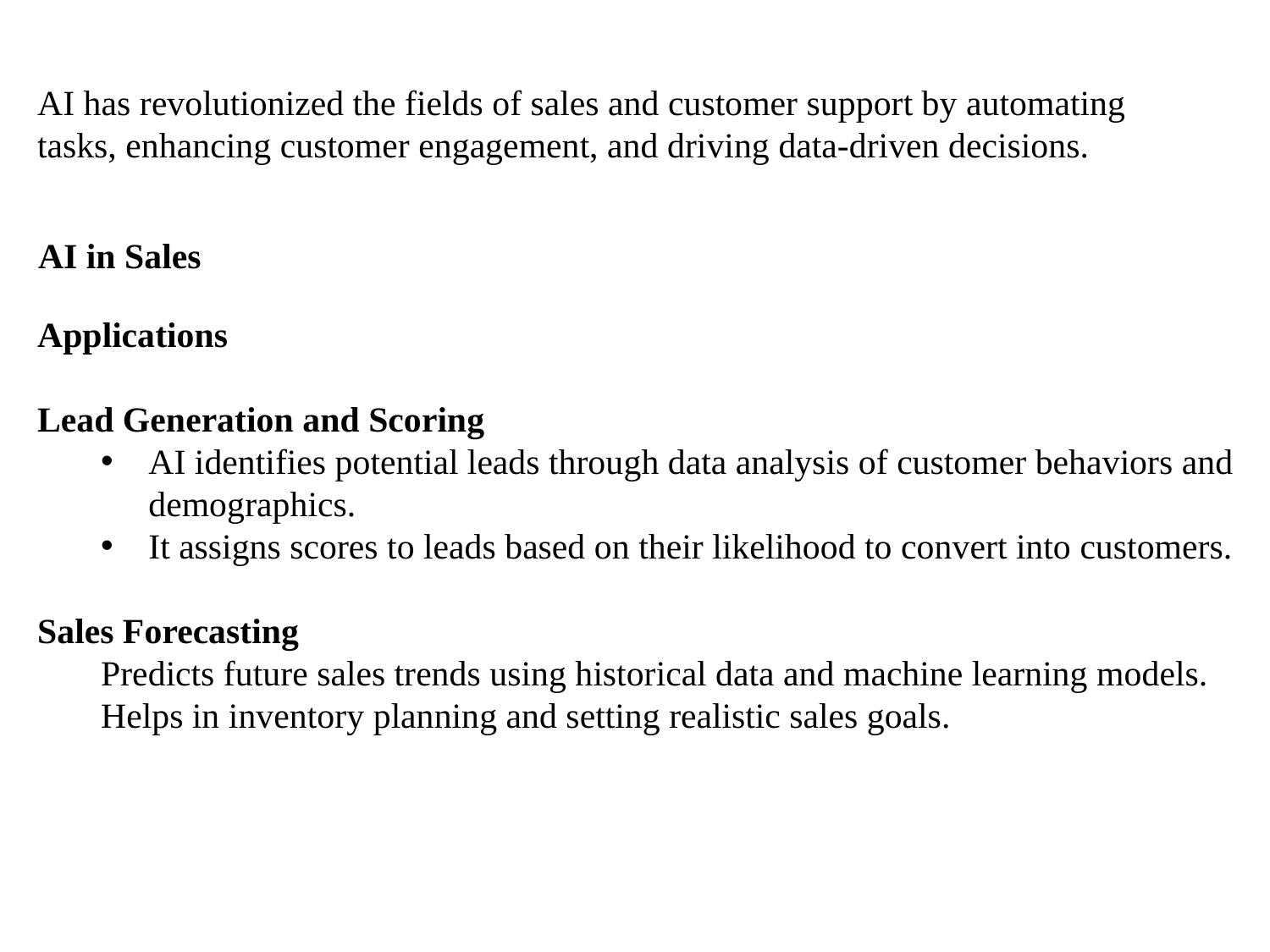

AI has revolutionized the fields of sales and customer support by automating tasks, enhancing customer engagement, and driving data-driven decisions.
AI in Sales
Applications

Lead Generation and Scoring
AI identifies potential leads through data analysis of customer behaviors and demographics.
It assigns scores to leads based on their likelihood to convert into customers.

Sales Forecasting
Predicts future sales trends using historical data and machine learning models.
Helps in inventory planning and setting realistic sales goals.